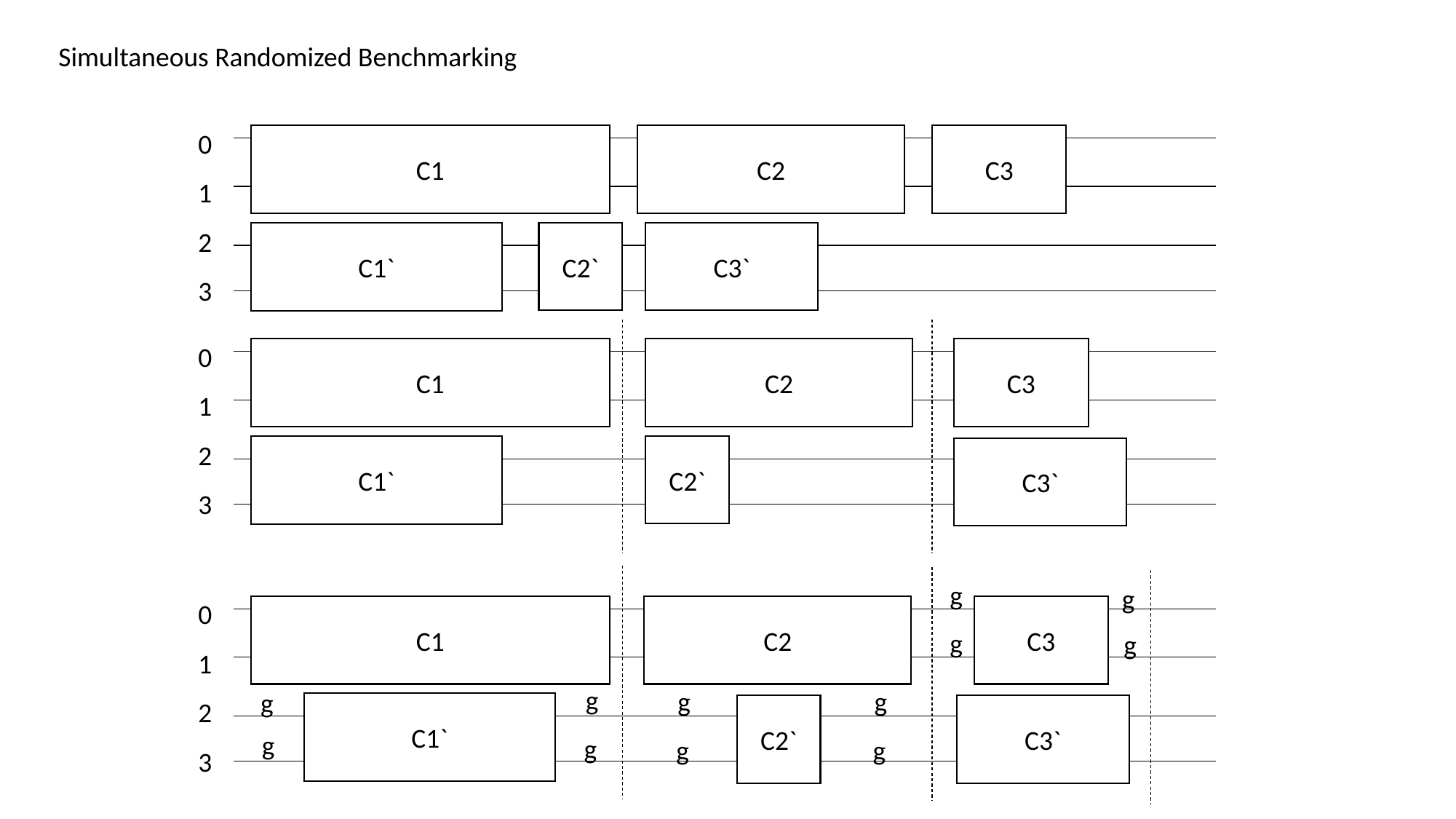

Simultaneous Randomized Benchmarking
0
1
2
3
C1
C2
C3
C2`
C3`
C1`
0
1
2
3
C1
C2
C3
C2`
C1`
C3`
g
g
0
1
2
3
C1
C2
C3
g
g
g
g
g
g
C1`
C2`
C3`
g
g
g
g